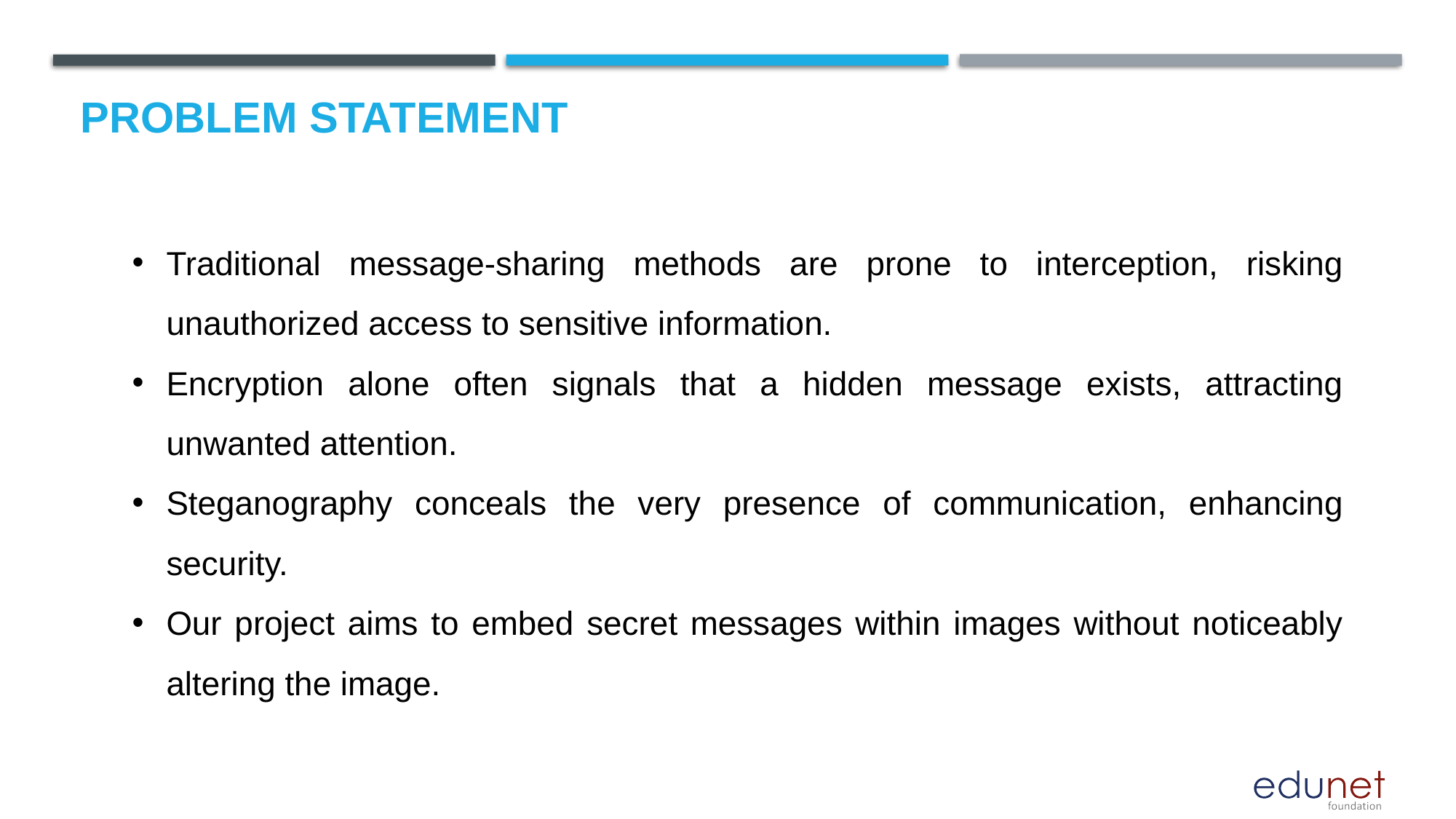

# Problem Statement
Traditional message-sharing methods are prone to interception, risking unauthorized access to sensitive information.
Encryption alone often signals that a hidden message exists, attracting unwanted attention.
Steganography conceals the very presence of communication, enhancing security.
Our project aims to embed secret messages within images without noticeably altering the image.